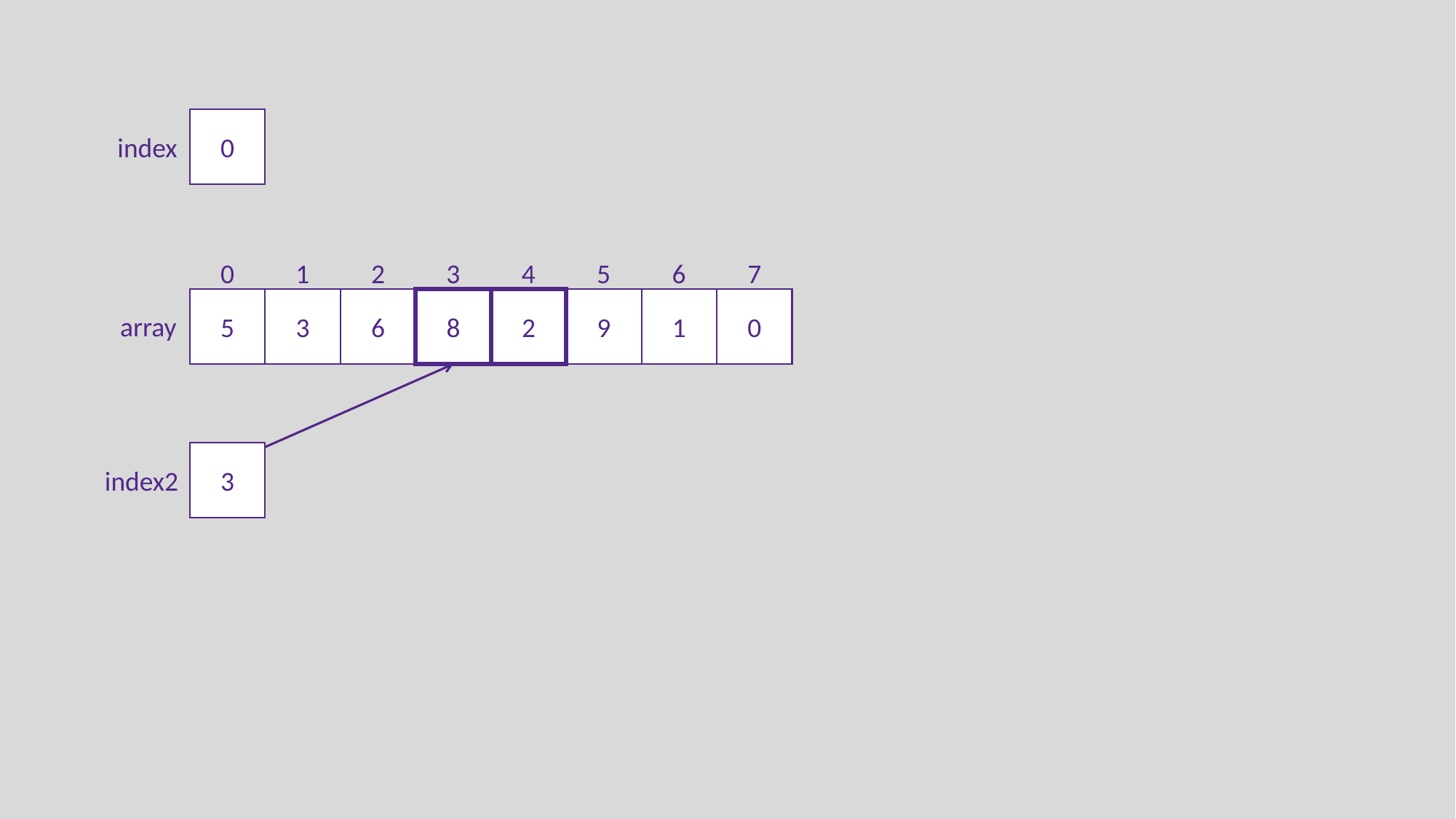

0
index
0
1
2
3
4
5
6
7
5
3
6
8
2
9
1
0
array
3
index2